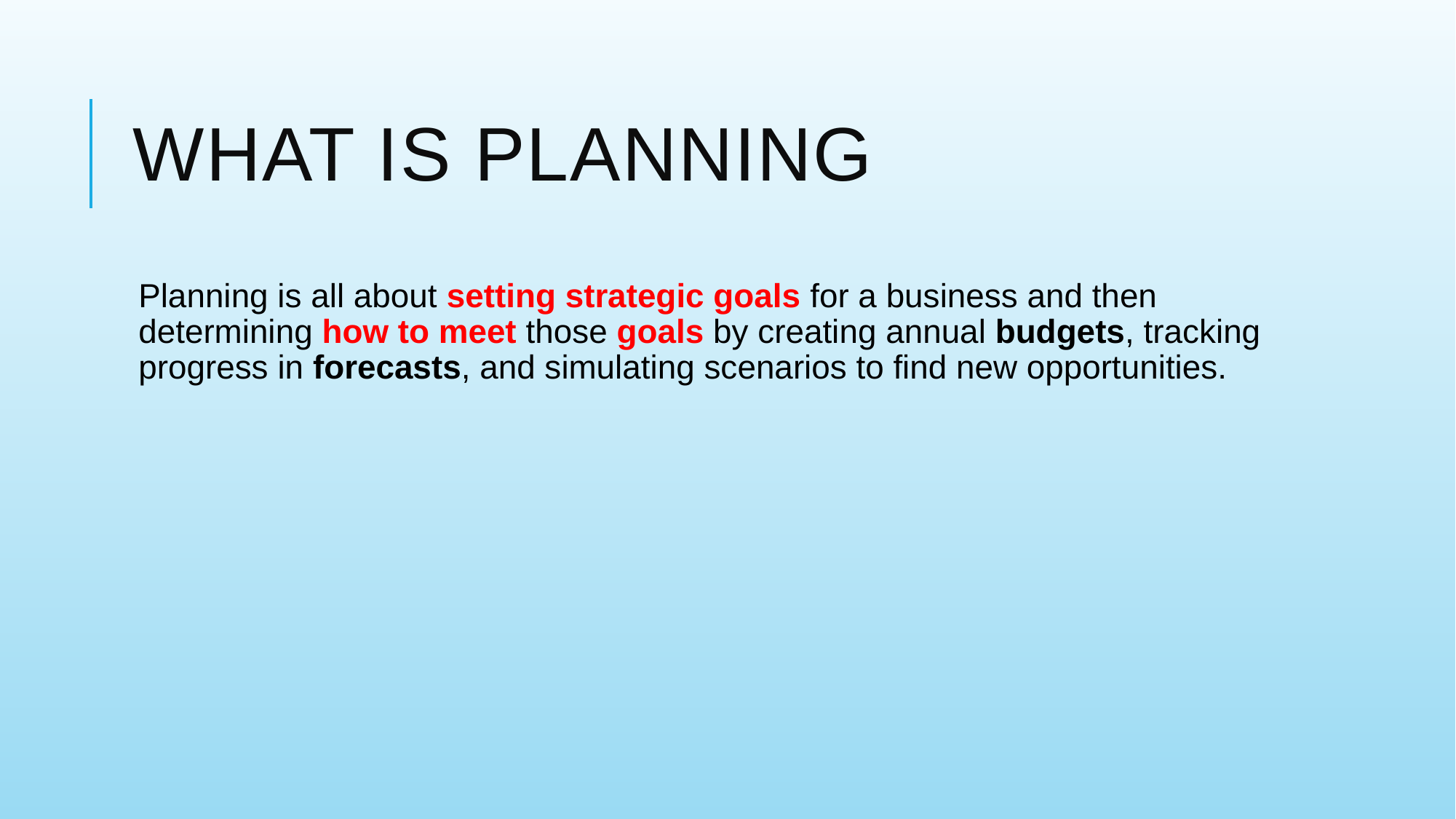

# What is PLANNING
Planning is all about setting strategic goals for a business and then determining how to meet those goals by creating annual budgets, tracking progress in forecasts, and simulating scenarios to find new opportunities.